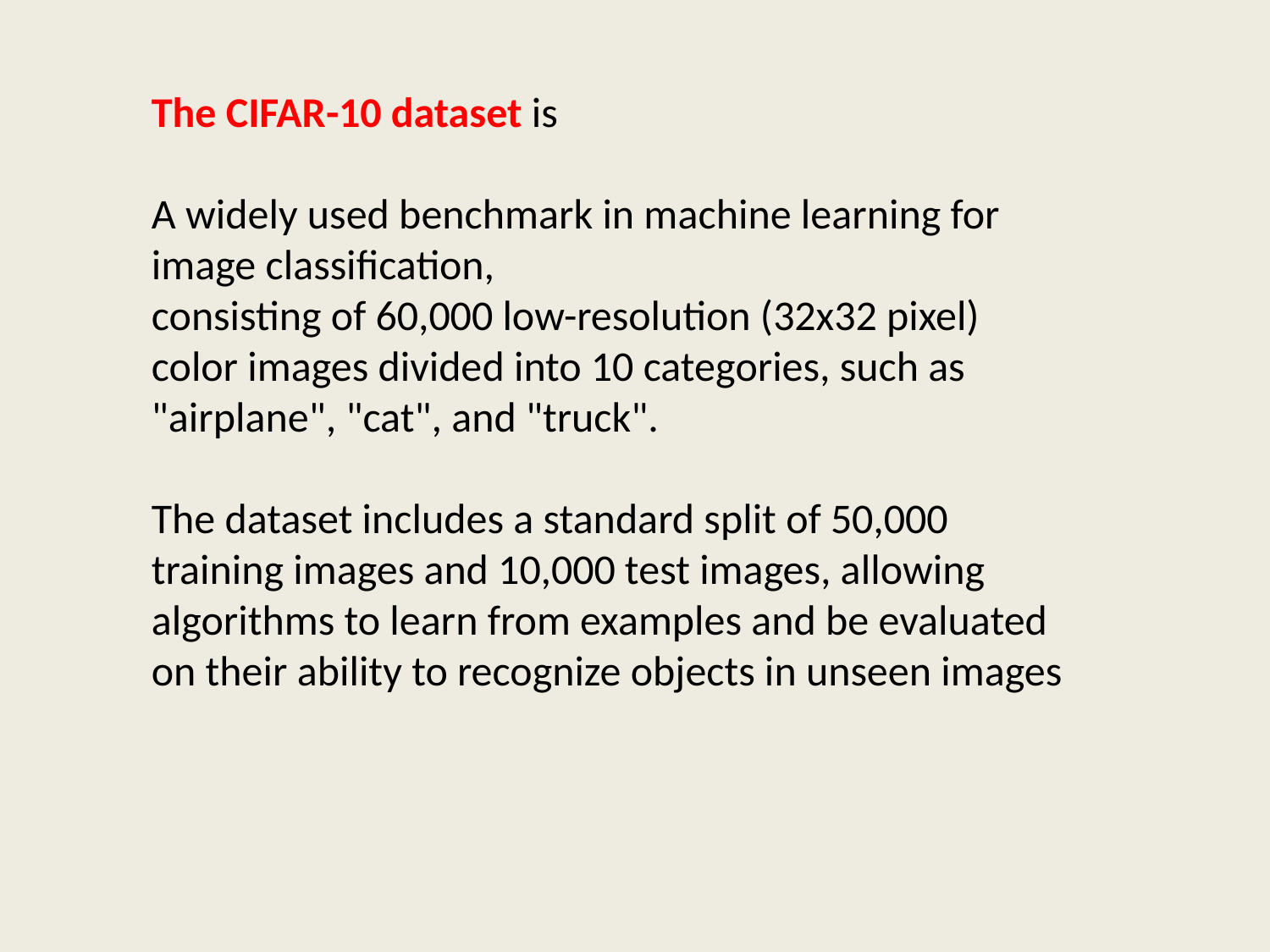

The CIFAR-10 dataset is

A widely used benchmark in machine learning for image classification,
consisting of 60,000 low-resolution (32x32 pixel) color images divided into 10 categories, such as "airplane", "cat", and "truck".

The dataset includes a standard split of 50,000 training images and 10,000 test images, allowing algorithms to learn from examples and be evaluated on their ability to recognize objects in unseen images